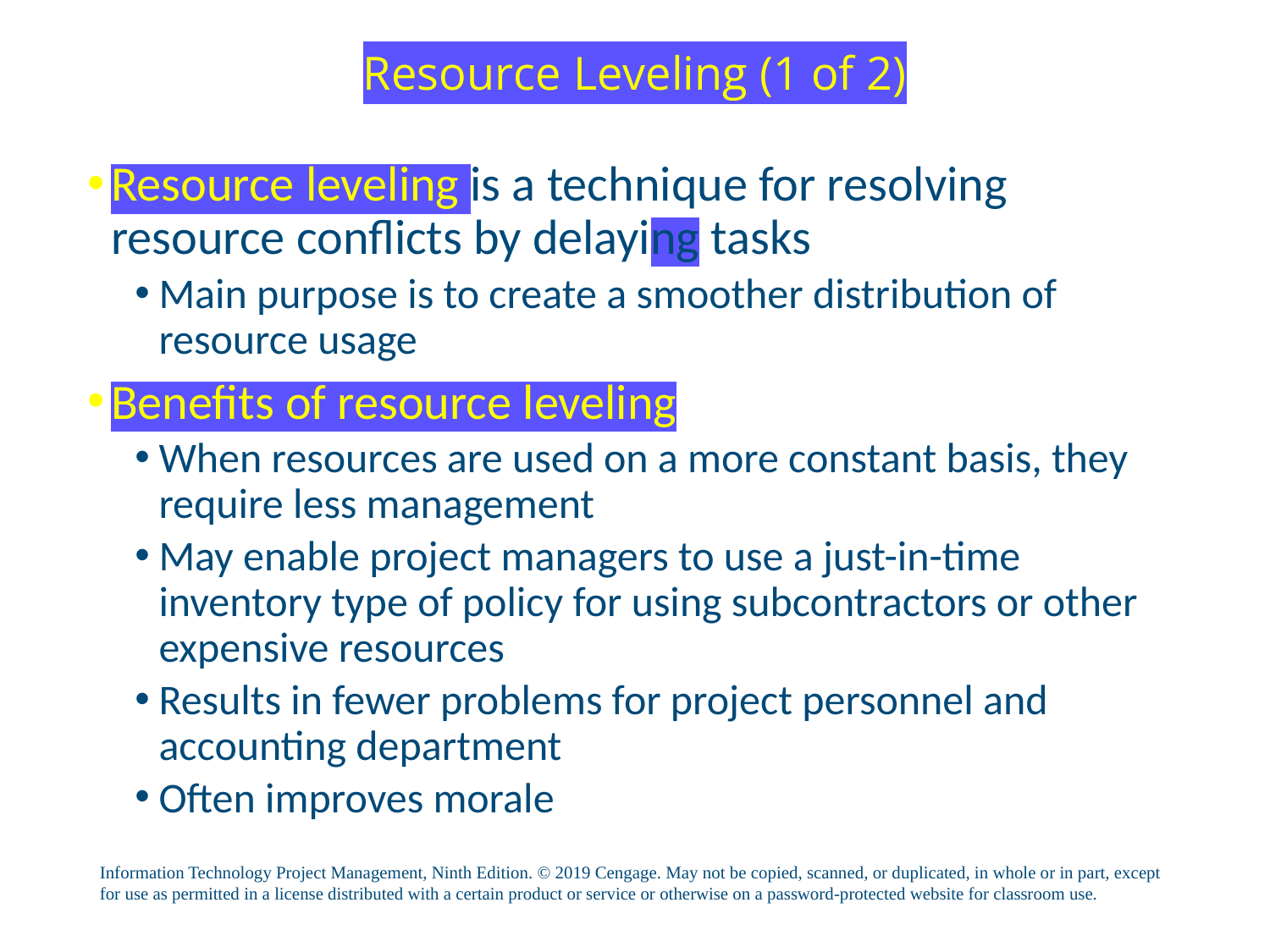

# Resource Leveling (1 of 2)
Resource leveling is a technique for resolving resource conflicts by delaying tasks
Main purpose is to create a smoother distribution of resource usage
Benefits of resource leveling
When resources are used on a more constant basis, they require less management
May enable project managers to use a just-in-time inventory type of policy for using subcontractors or other expensive resources
Results in fewer problems for project personnel and accounting department
Often improves morale

Information Technology Project Management, Ninth Edition. © 2019 Cengage. May not be copied, scanned, or duplicated, in whole or in part, except for use as permitted in a license distributed with a certain product or service or otherwise on a password-protected website for classroom use.